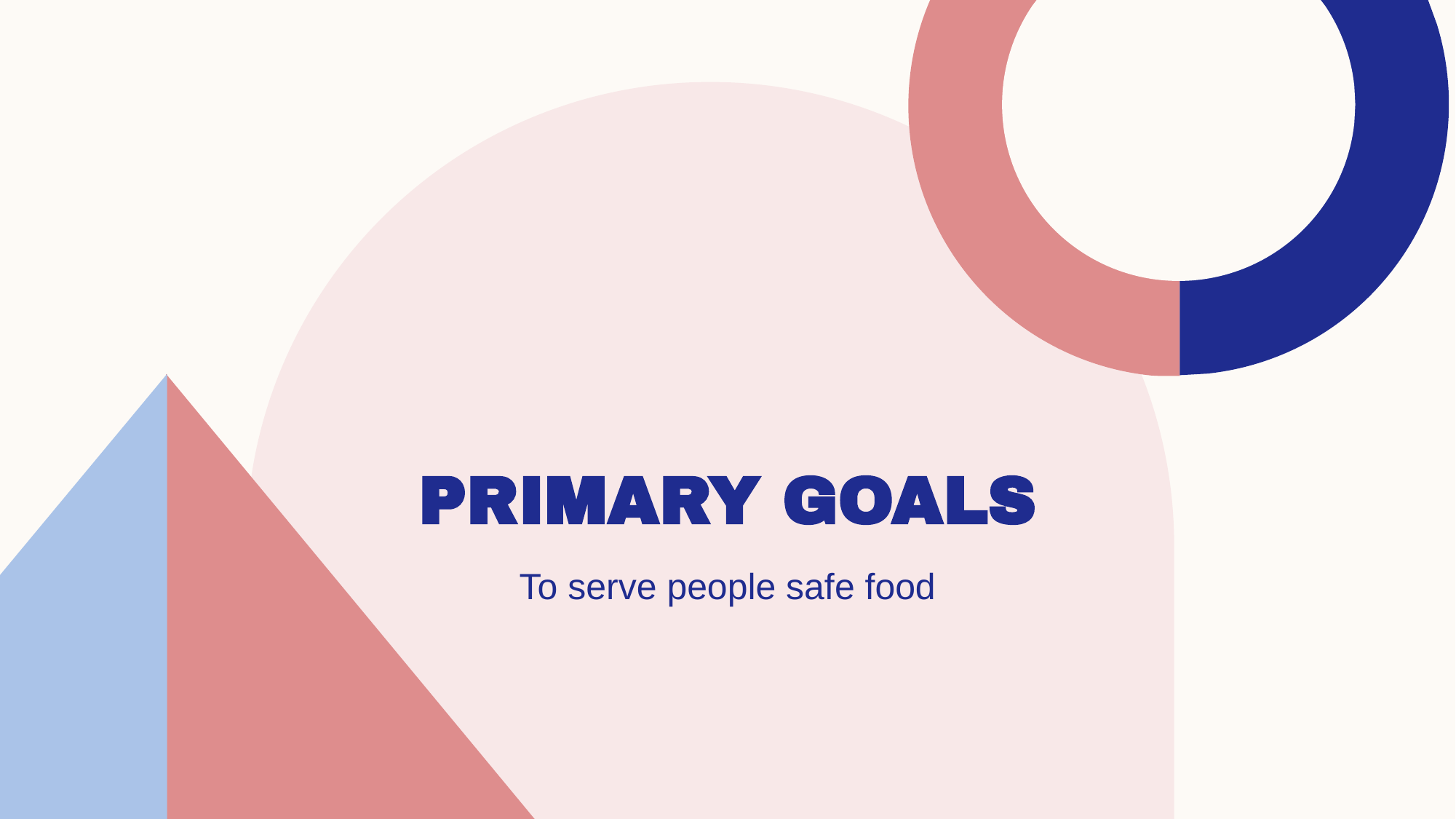

# PRIMARY GOALS
To serve people safe food